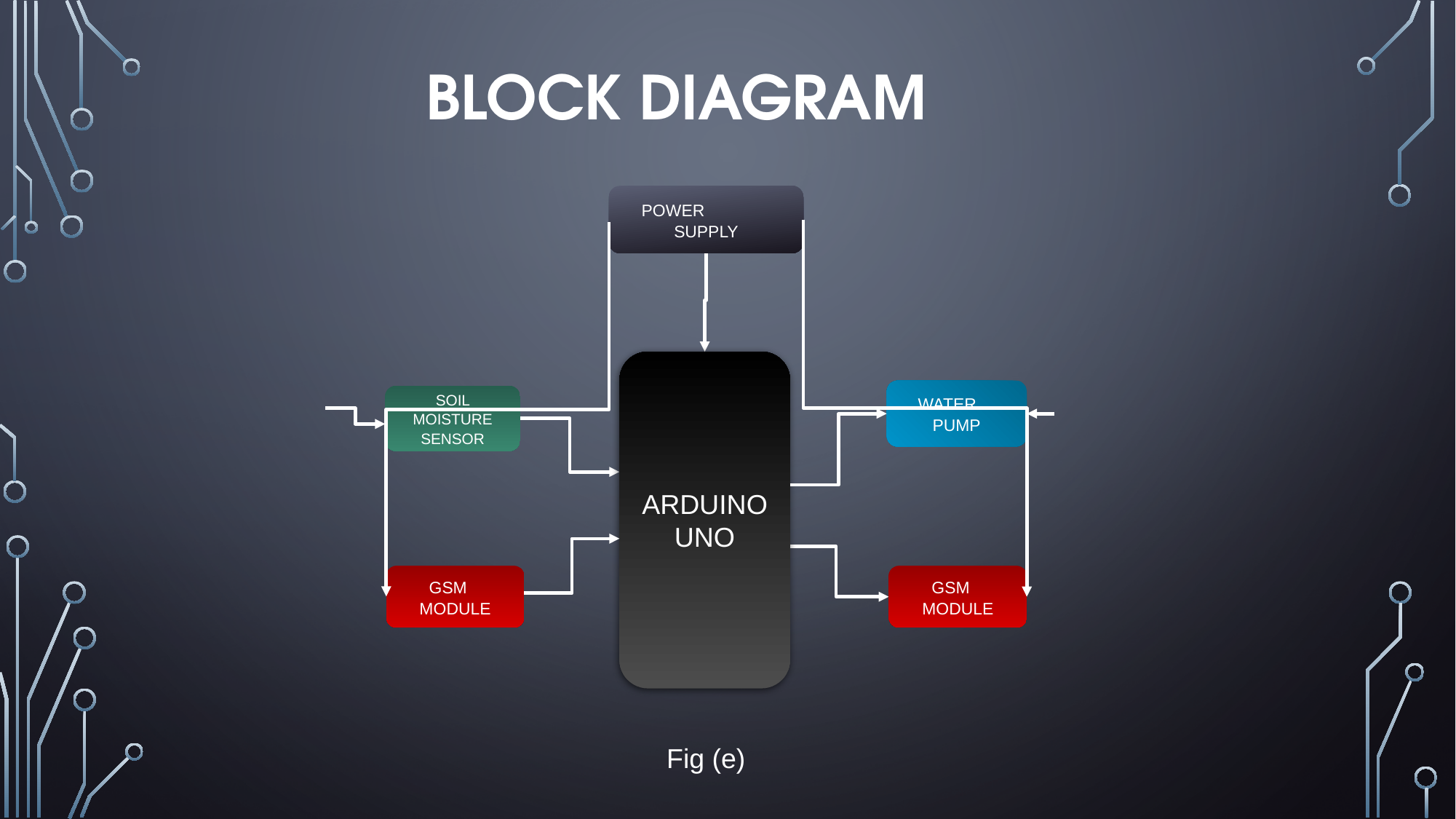

BLOCK DIAGRAM
POWER               SUPPLY
ARDUINO UNO
WATER     PUMP
SOIL MOISTURE SENSOR
GSM    MODULE
GSM    MODULE
Fig (e)